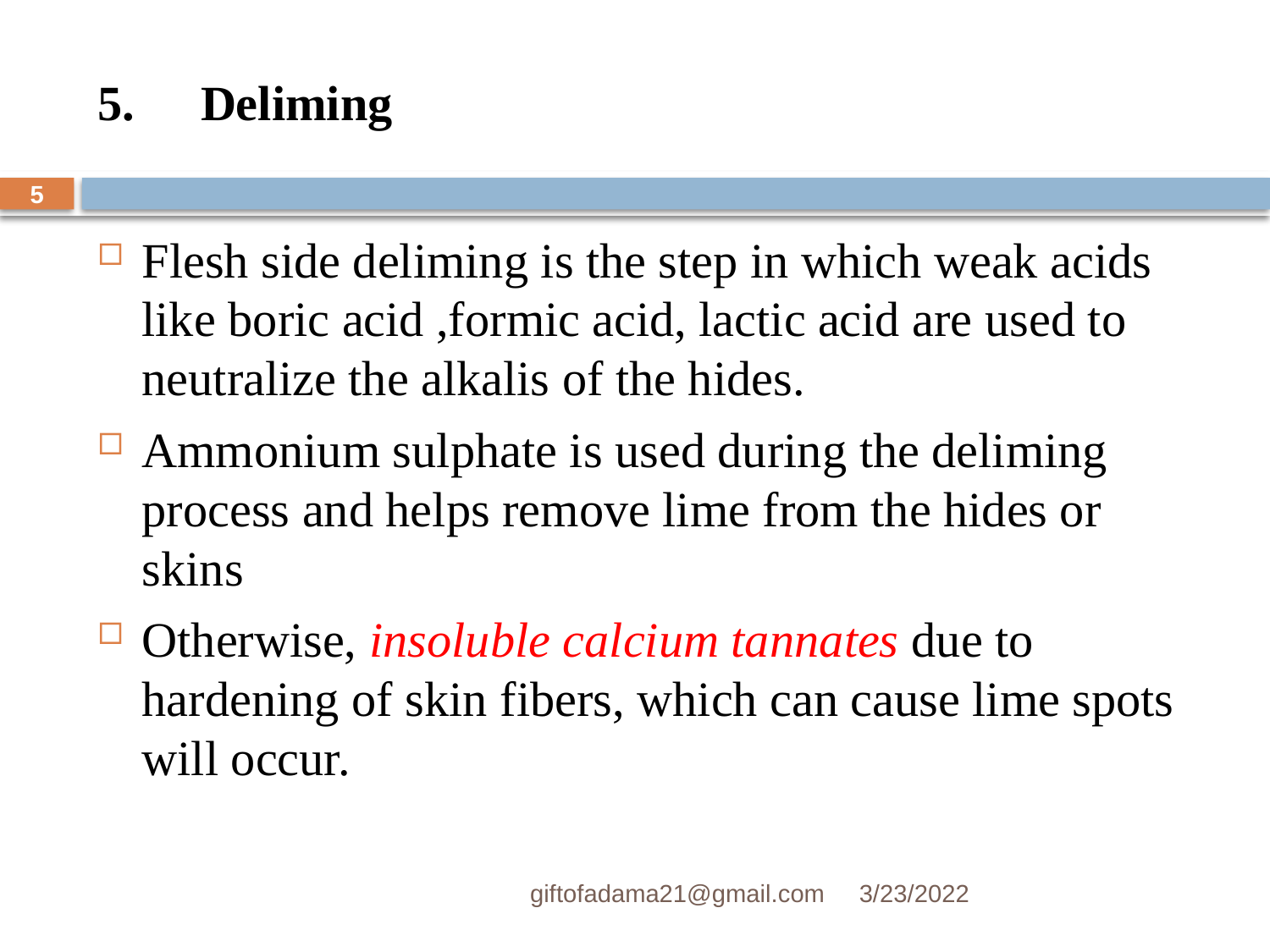

# Deliming
5
Flesh side deliming is the step in which weak acids like boric acid ,formic acid, lactic acid are used to neutralize the alkalis of the hides.
Ammonium sulphate is used during the deliming process and helps remove lime from the hides or skins
Otherwise, insoluble calcium tannates due to hardening of skin fibers, which can cause lime spots will occur.

giftofadama21@gmail.com
3/23/2022